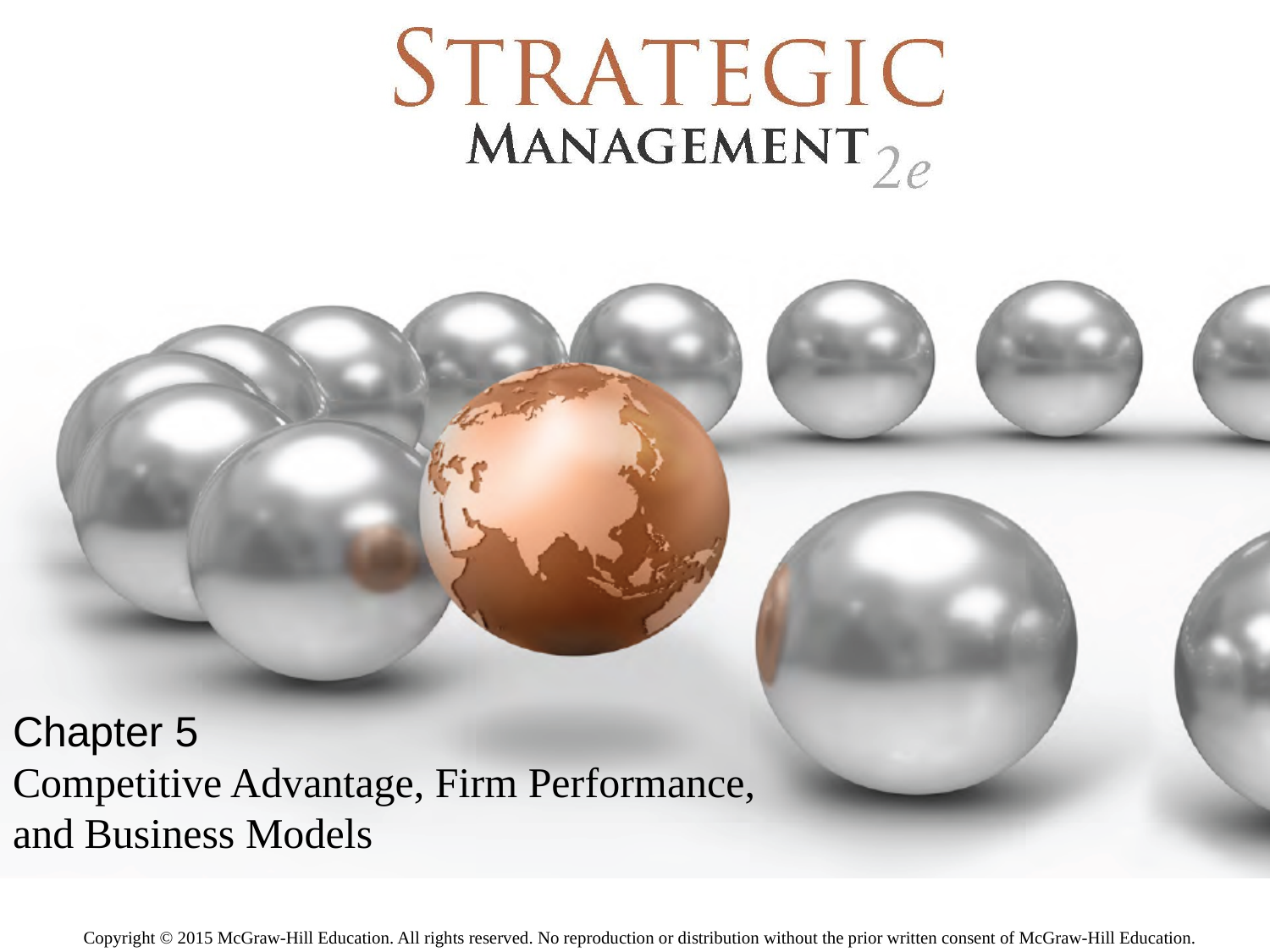

Chapter 5
Competitive Advantage, Firm Performance,
and Business Models